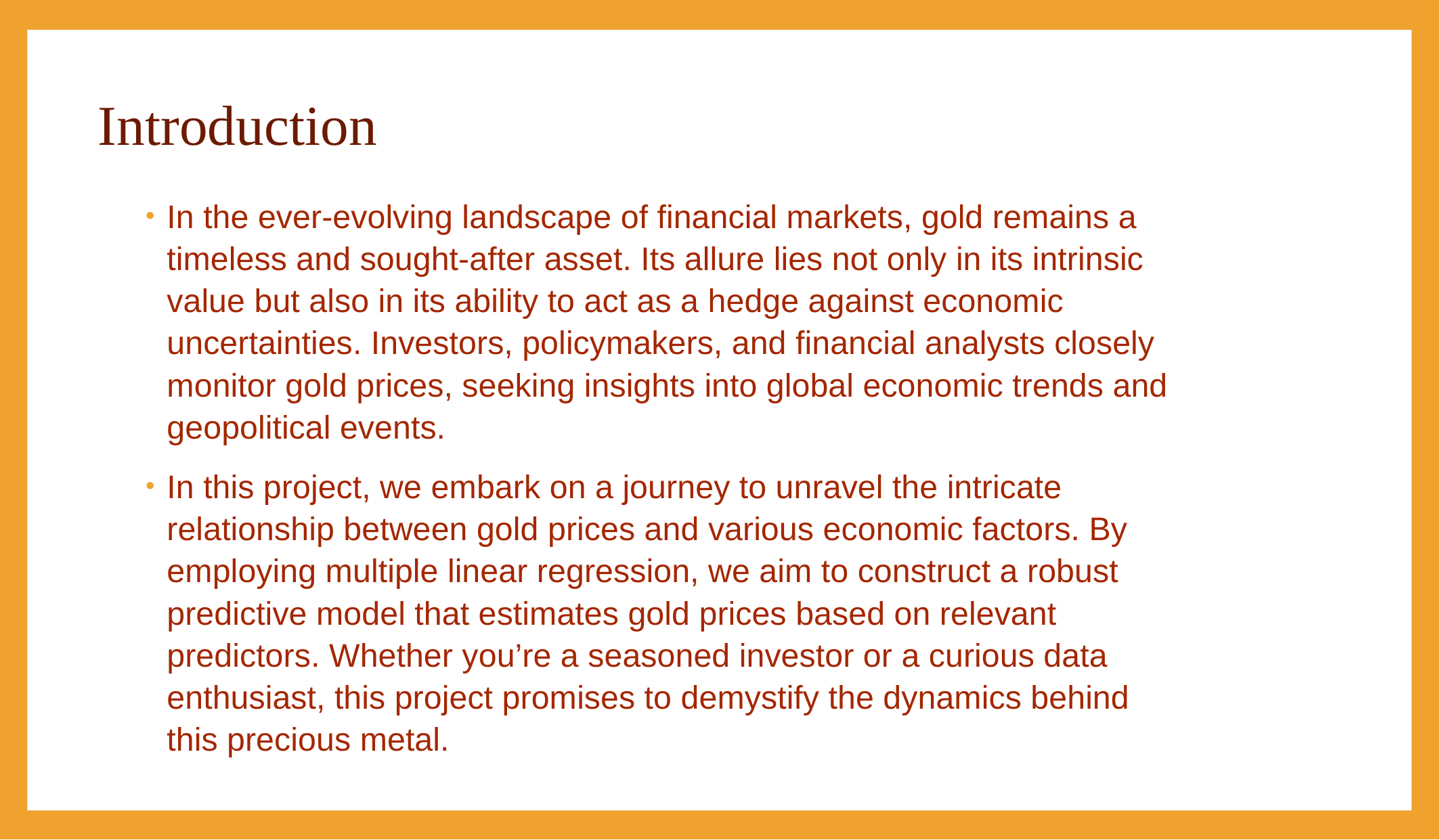

# Introduction
In the ever-evolving landscape of financial markets, gold remains a timeless and sought-after asset. Its allure lies not only in its intrinsic value but also in its ability to act as a hedge against economic uncertainties. Investors, policymakers, and financial analysts closely monitor gold prices, seeking insights into global economic trends and geopolitical events.
In this project, we embark on a journey to unravel the intricate relationship between gold prices and various economic factors. By employing multiple linear regression, we aim to construct a robust predictive model that estimates gold prices based on relevant predictors. Whether you’re a seasoned investor or a curious data enthusiast, this project promises to demystify the dynamics behind this precious metal.